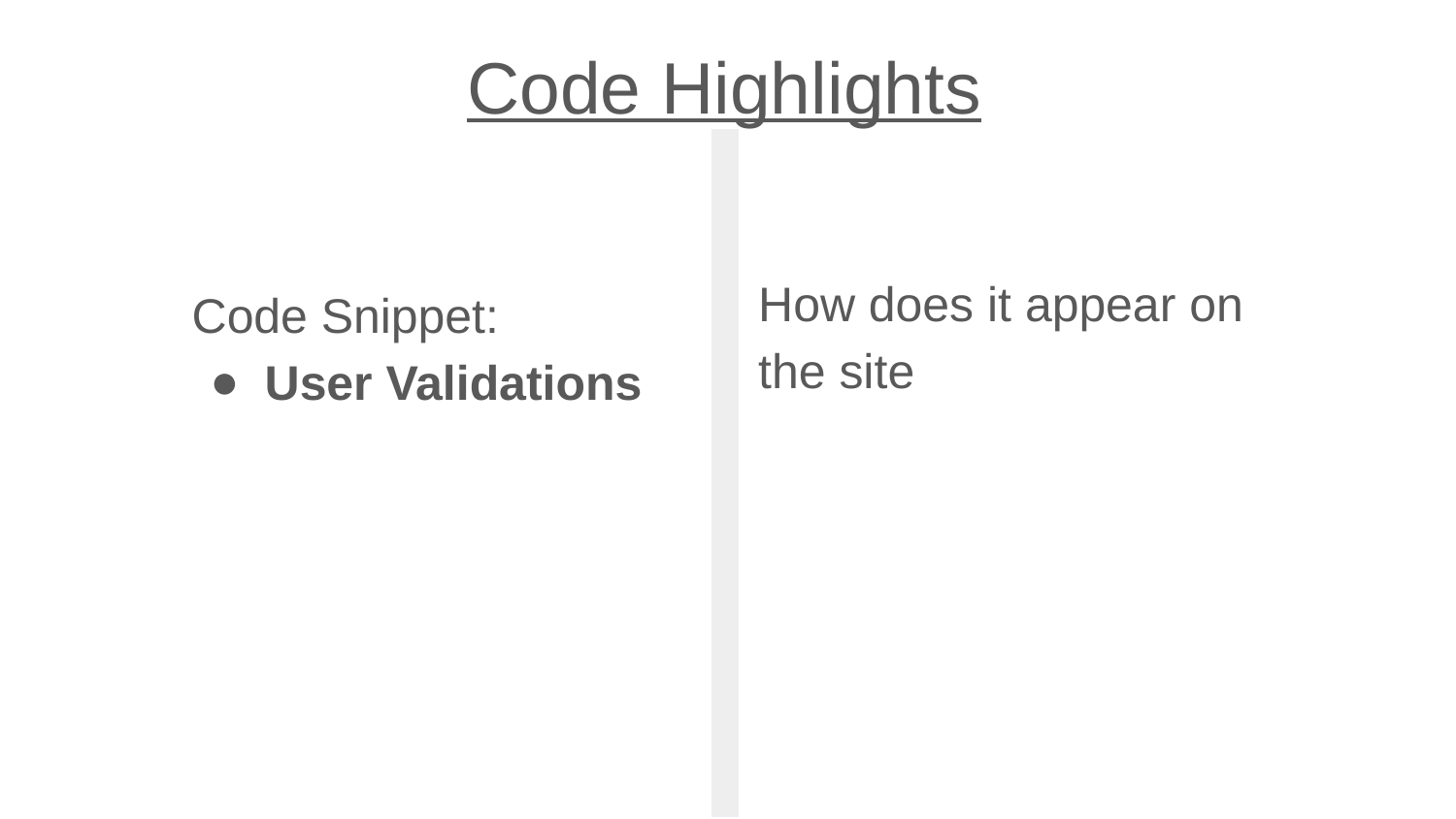

Code Highlights

How does it appear on the site

Code Snippet:
User Validations